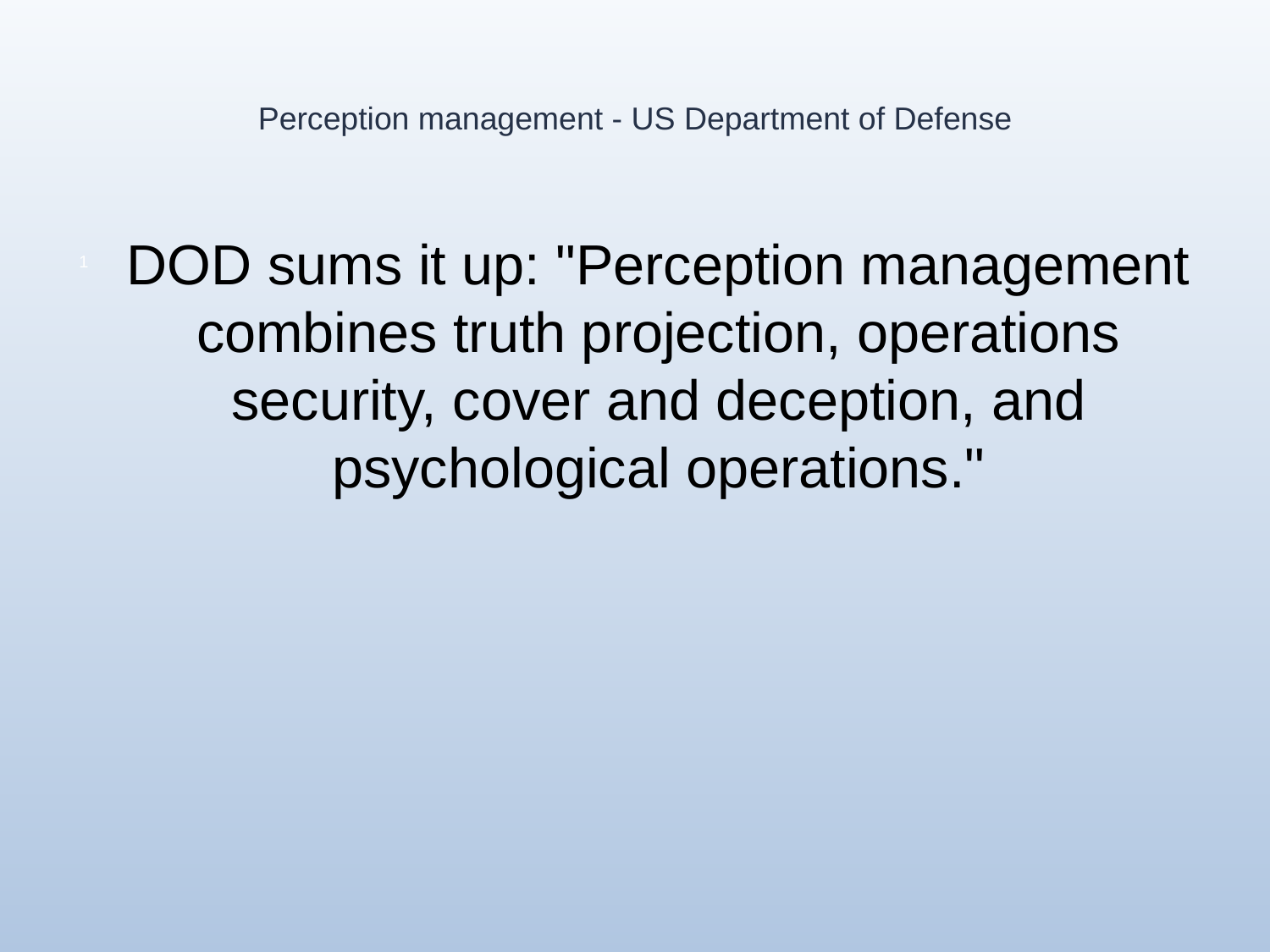

# Perception management - US Department of Defense
DOD sums it up: "Perception management combines truth projection, operations security, cover and deception, and psychological operations."